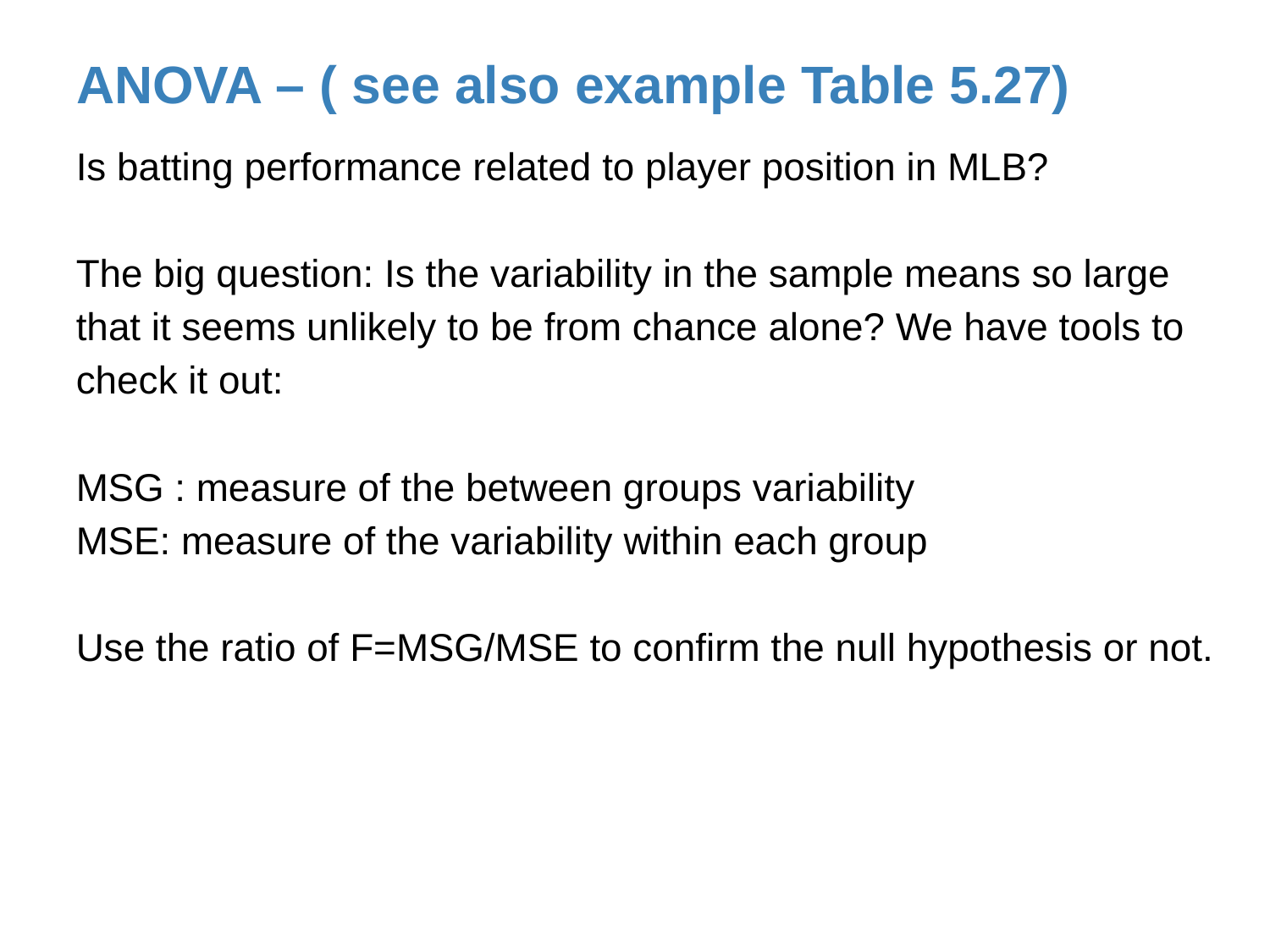

ANOVA – ( see also example Table 5.27)
Is batting performance related to player position in MLB?

The big question: Is the variability in the sample means so large that it seems unlikely to be from chance alone? We have tools to check it out:

MSG : measure of the between groups variability
MSE: measure of the variability within each group

Use the ratio of F=MSG/MSE to confirm the null hypothesis or not.